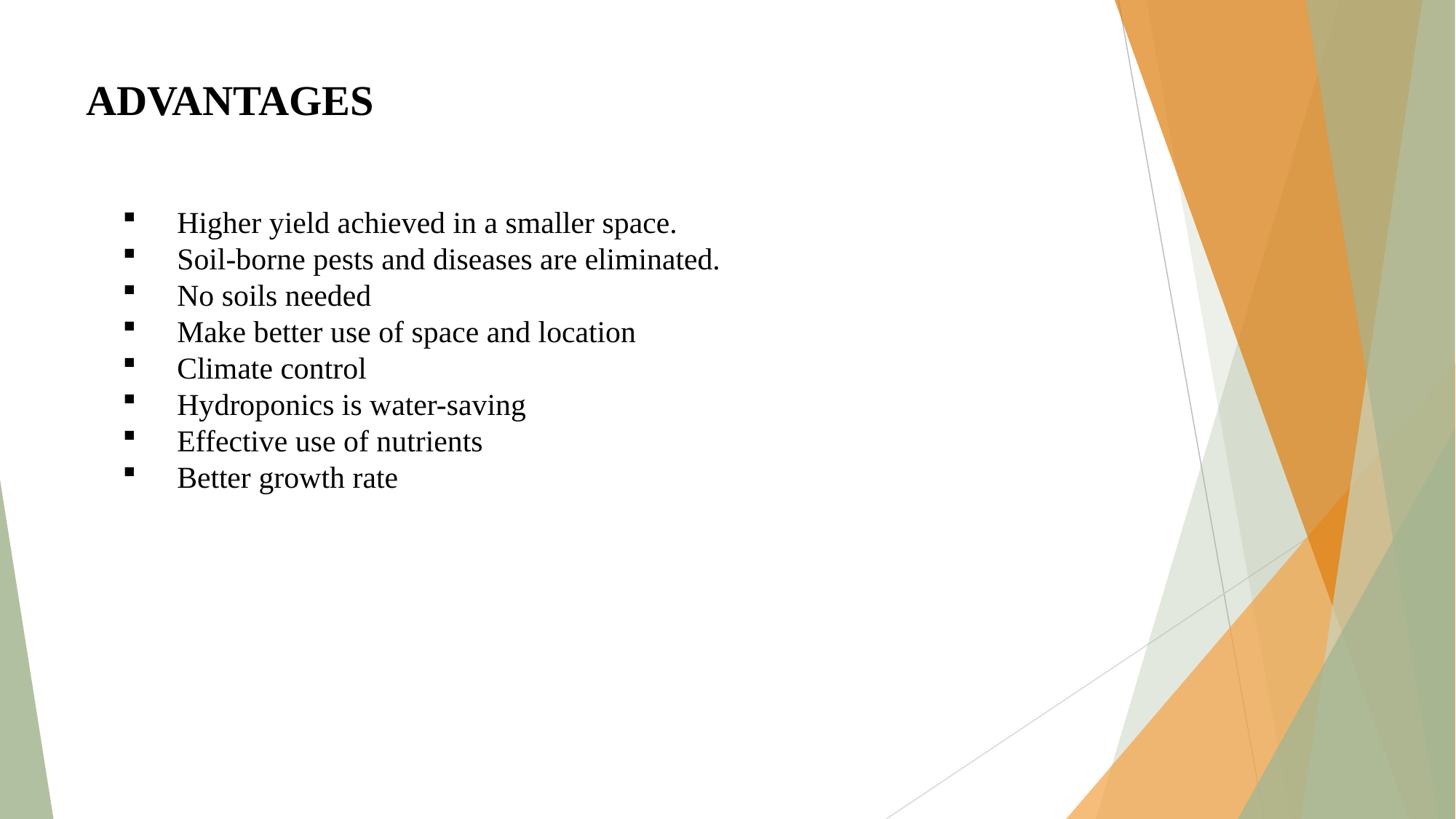

ADVANTAGES
Higher yield achieved in a smaller space.
Soil-borne pests and diseases are eliminated.
No soils needed
Make better use of space and location
Climate control
Hydroponics is water-saving
Effective use of nutrients
Better growth rate